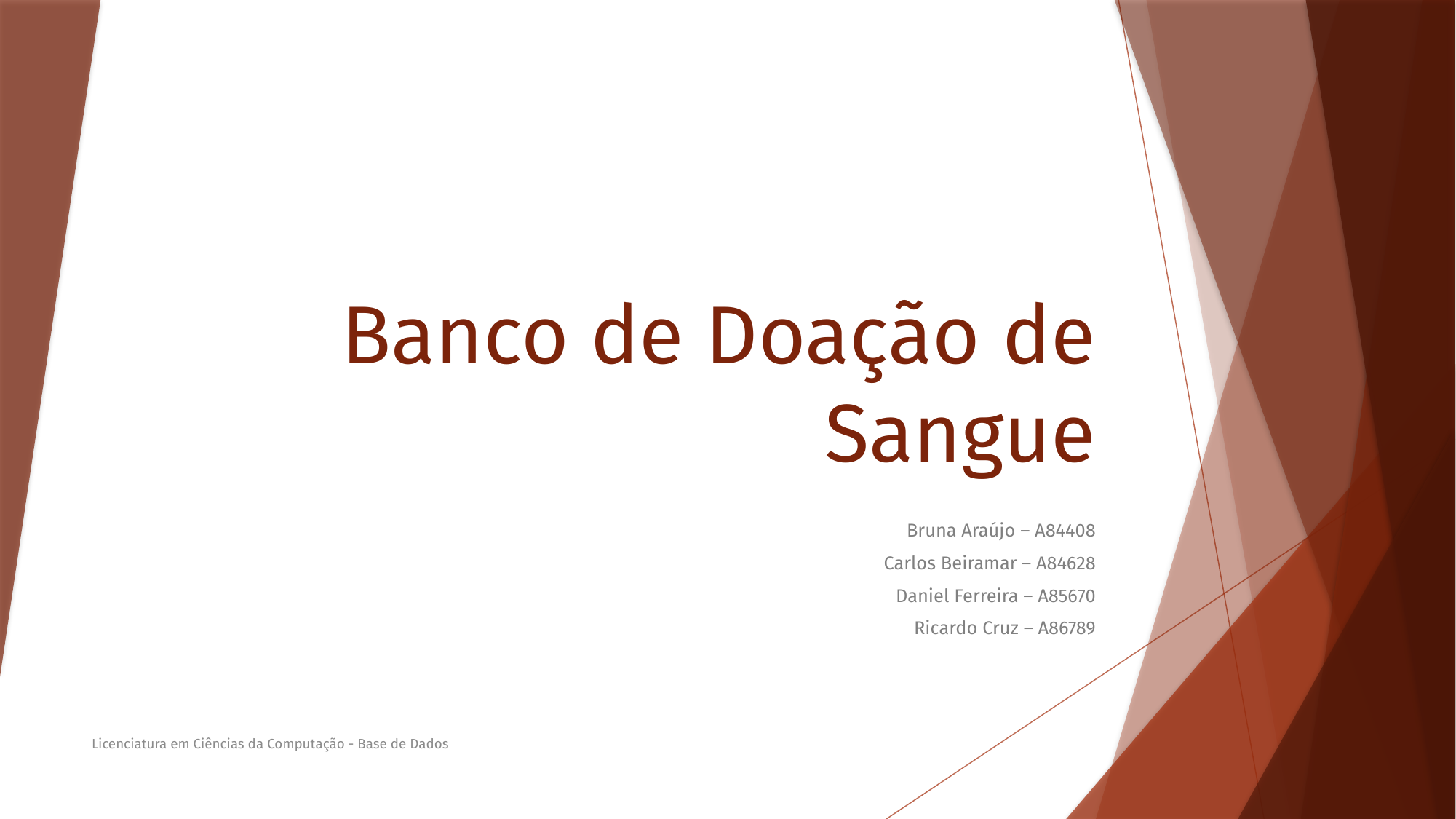

# Banco de Doação de Sangue
Bruna Araújo – A84408
Carlos Beiramar – A84628
Daniel Ferreira – A85670
Ricardo Cruz – A86789
Licenciatura em Ciências da Computação - Base de Dados